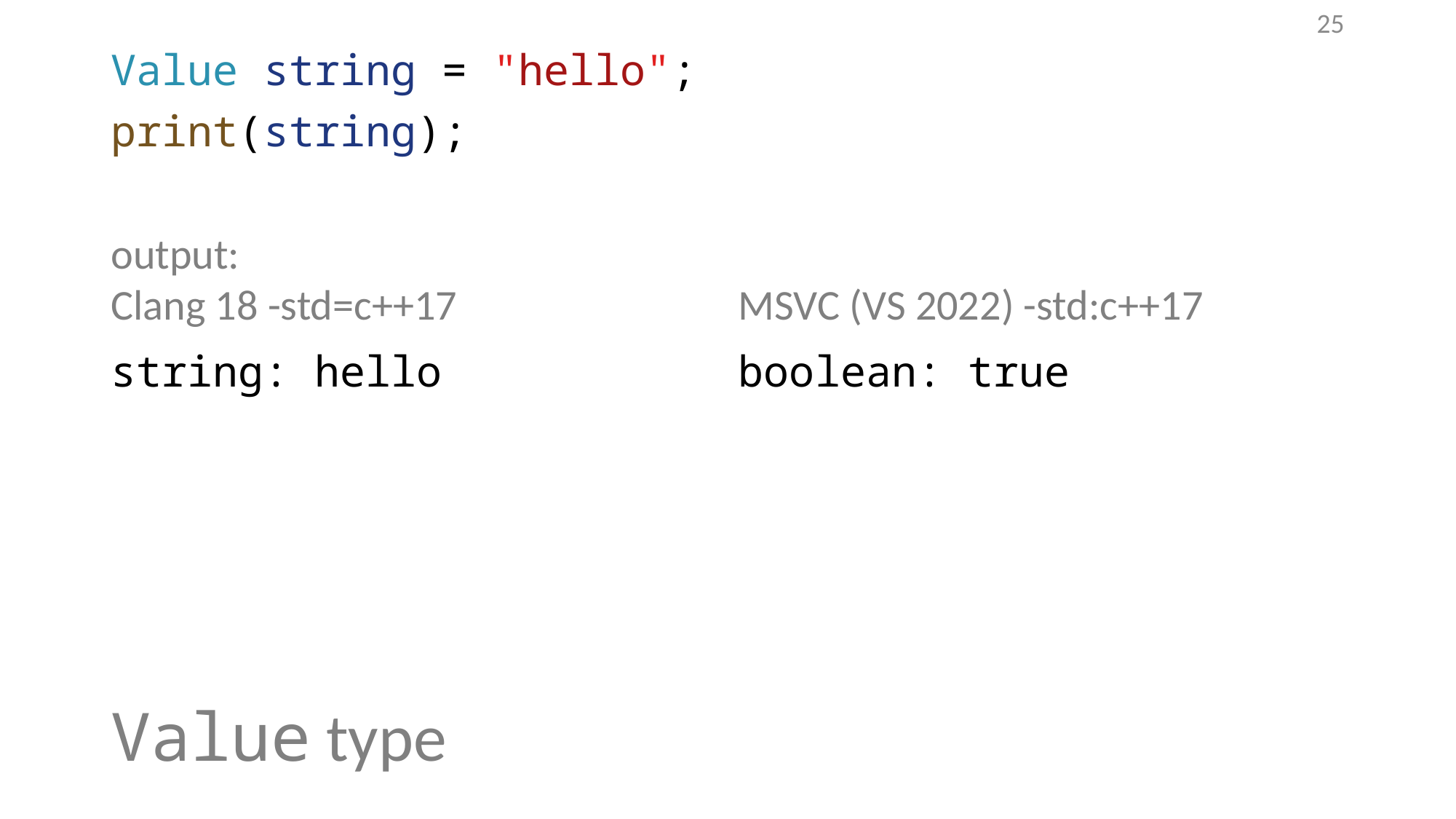

25
Value string = "hello";
print(string);

output:
| Clang 18 -std=c++17 | MSVC (VS 2022) -std:c++17 |
| --- | --- |
| string: hello | boolean: true |
# Value type